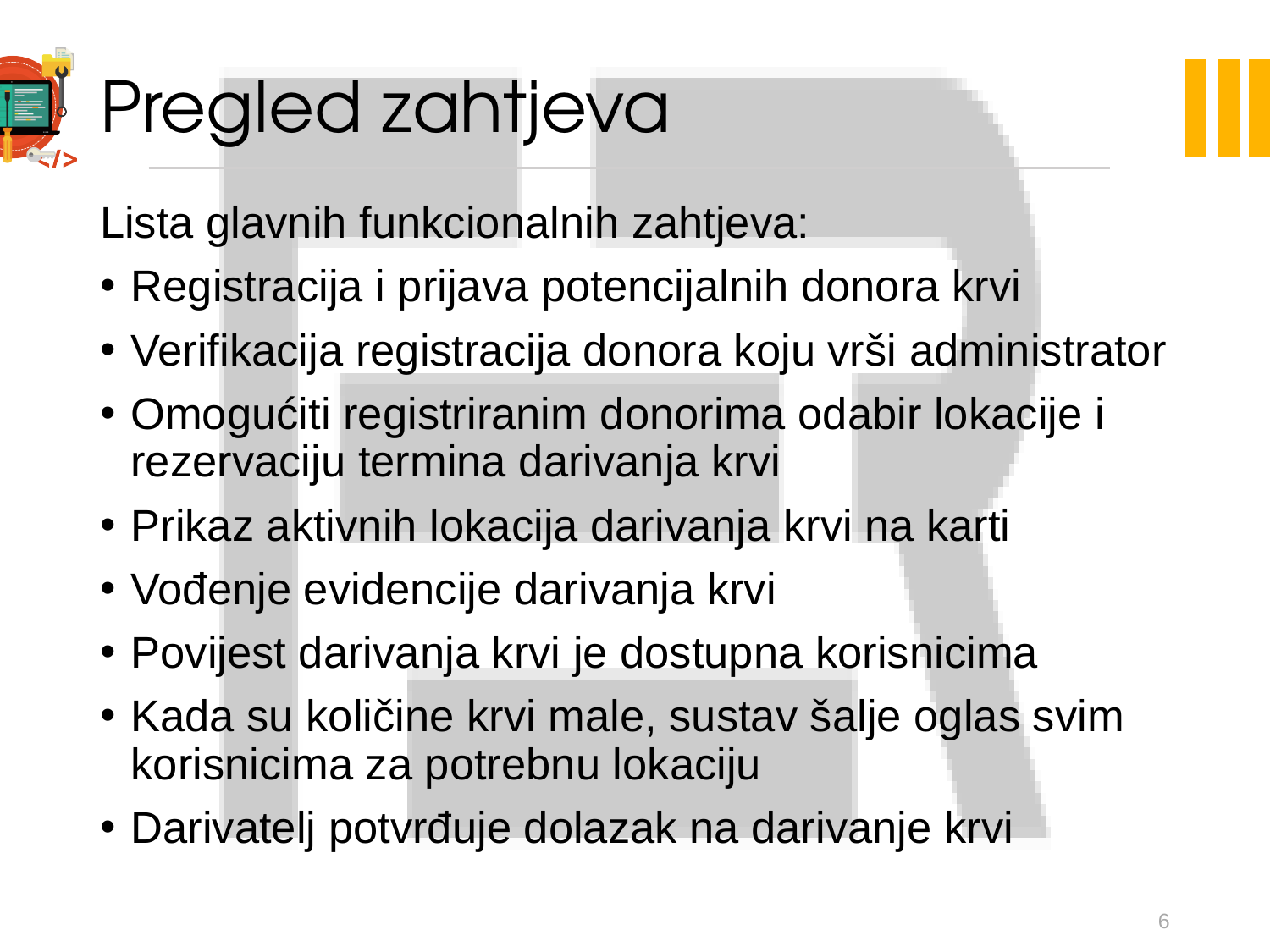

# Pregled zahtjeva
Lista glavnih funkcionalnih zahtjeva:
Registracija i prijava potencijalnih donora krvi
Verifikacija registracija donora koju vrši administrator
Omogućiti registriranim donorima odabir lokacije i rezervaciju termina darivanja krvi
Prikaz aktivnih lokacija darivanja krvi na karti
Vođenje evidencije darivanja krvi
Povijest darivanja krvi je dostupna korisnicima
Kada su količine krvi male, sustav šalje oglas svim korisnicima za potrebnu lokaciju
Darivatelj potvrđuje dolazak na darivanje krvi

6